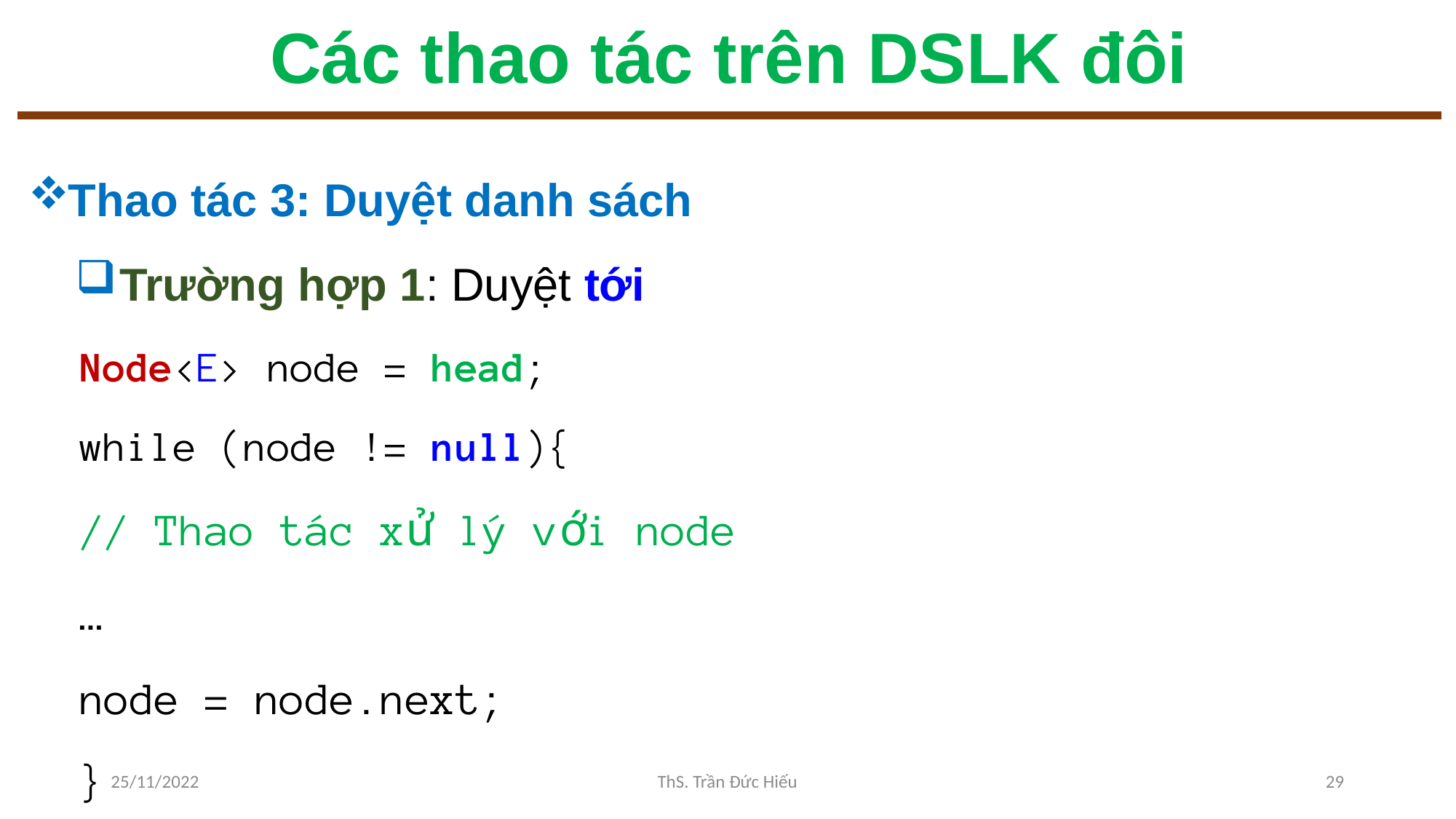

# Các thao tác trên DSLK đôi
Thao tác 3: Duyệt danh sách
Trường hợp 1: Duyệt tới
Node<E> node = head;
while (node != null){
	// Thao tác xử lý với node
	…
	node = node.next;
}
25/11/2022
ThS. Trần Đức Hiếu
29